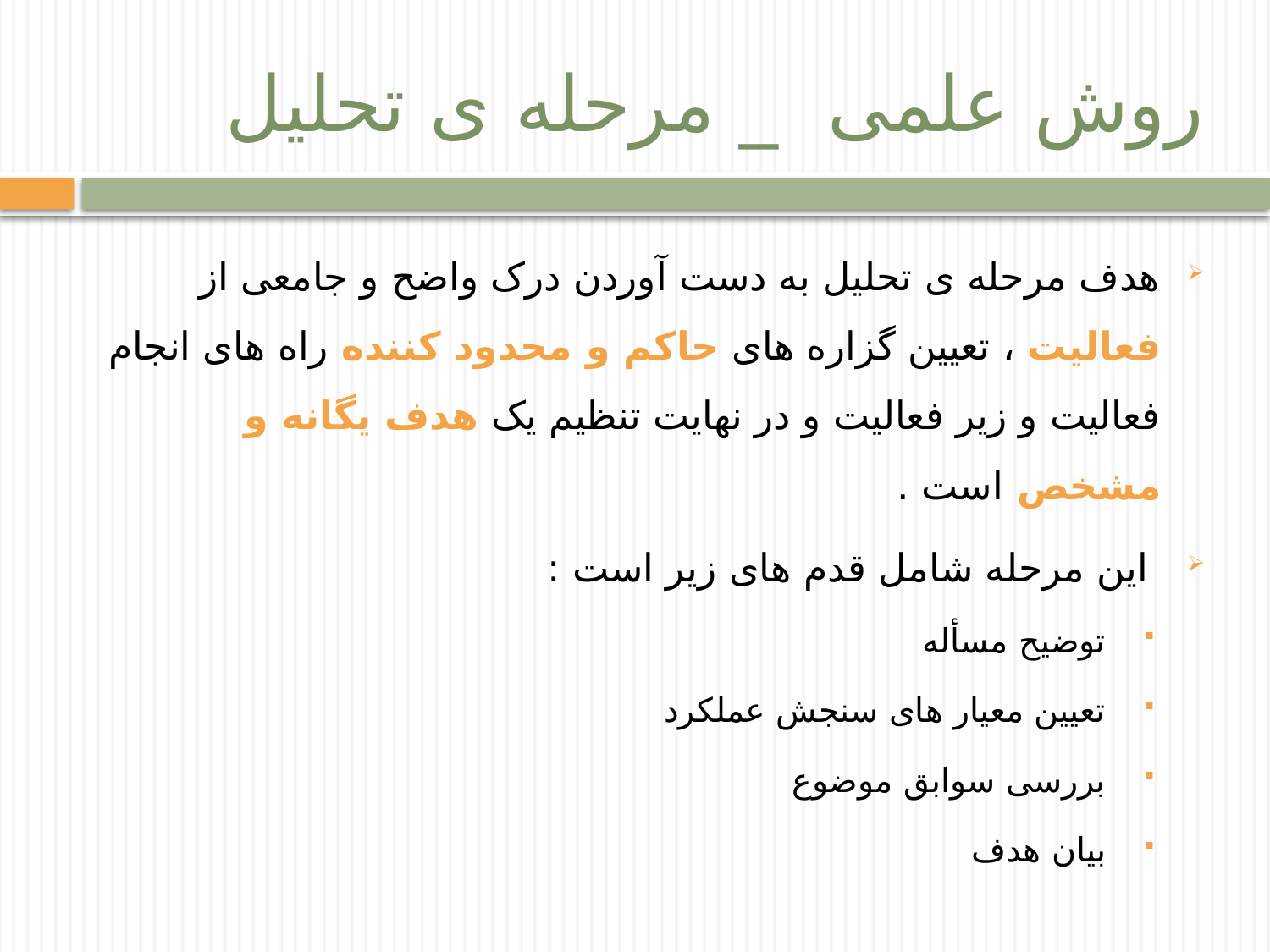

# روش علمی  _ مرحله ی تحلیل
هدف مرحله ی تحلیل به دست آوردن درک واضح و جامعی از فعالیت ، تعیین گزاره های حاکم و محدود کننده راه های انجام فعالیت و زیر فعالیت و در نهایت تنظیم یک هدف یگانه و مشخص است .
 این مرحله شامل قدم های زیر است :
 توضیح مسأله
 تعیین معیار های سنجش عملکرد
 بررسی سوابق موضوع
 بیان هدف